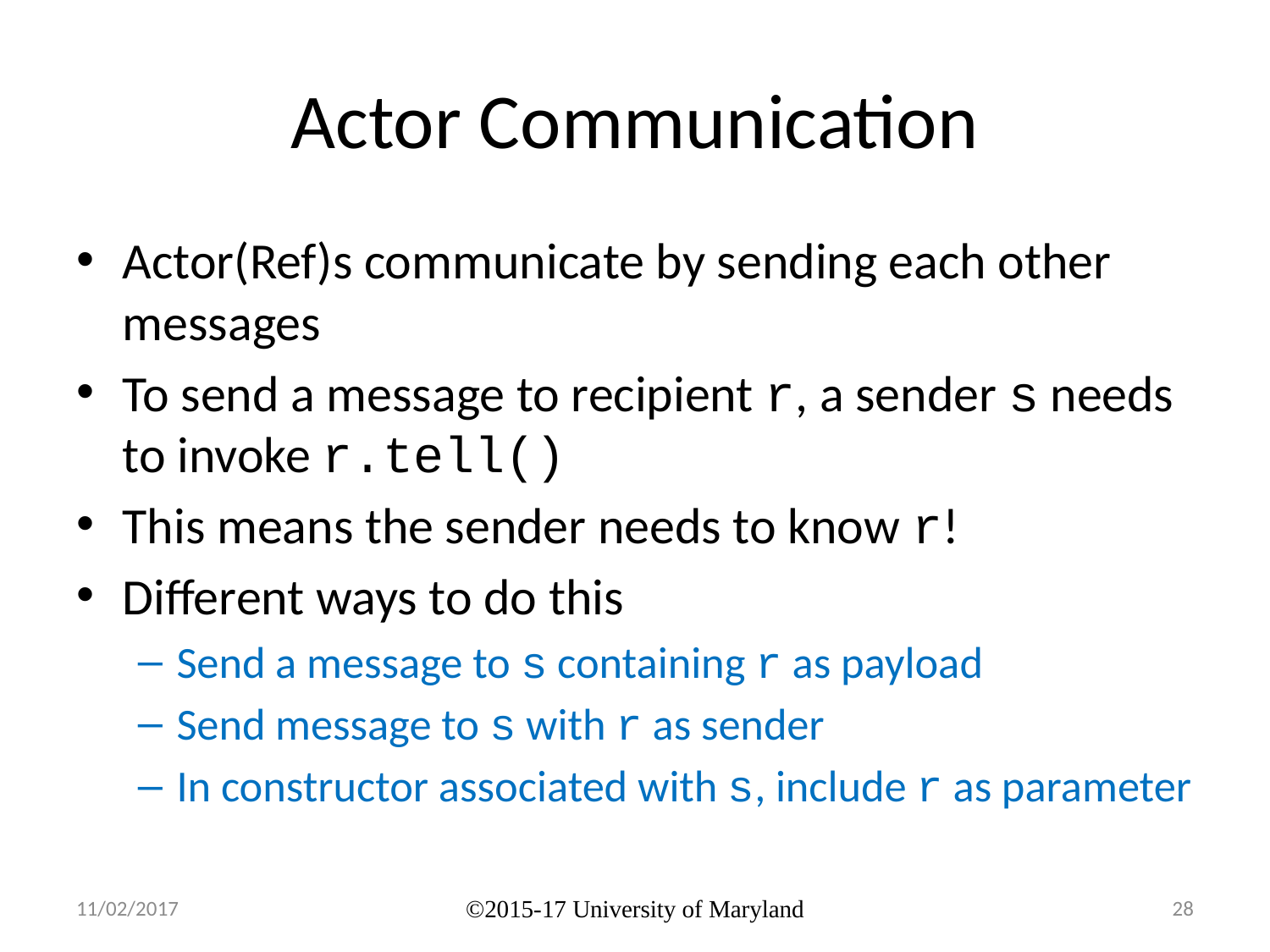

# Actor Communication
Actor(Ref)s communicate by sending each other messages
To send a message to recipient r, a sender s needs to invoke r.tell()
This means the sender needs to know r!
Different ways to do this
Send a message to s containing r as payload
Send message to s with r as sender
In constructor associated with s, include r as parameter
11/02/2017
©2015-17 University of Maryland
28